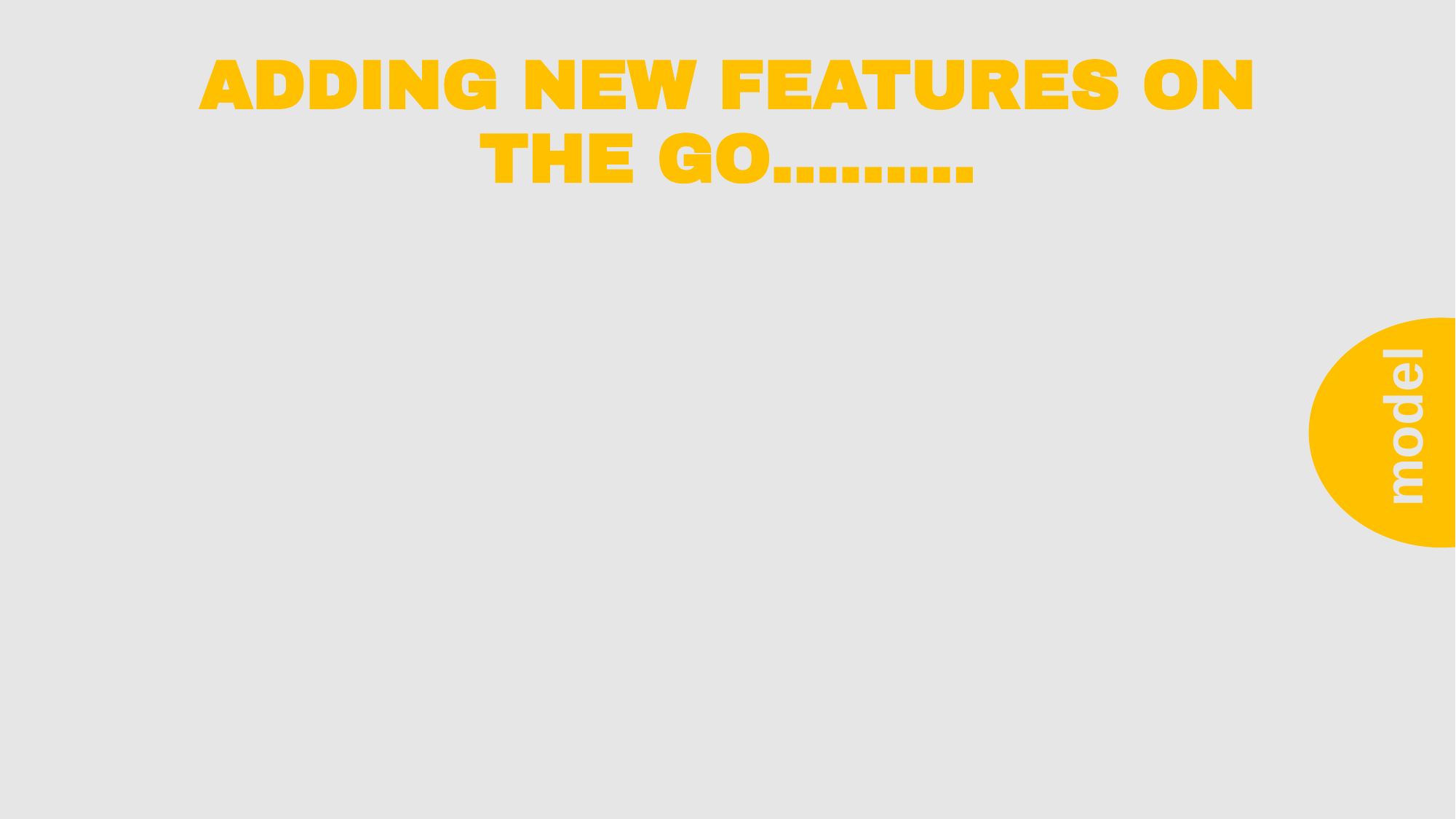

ADDING NEW FEATURES ON THE GO………
#

model